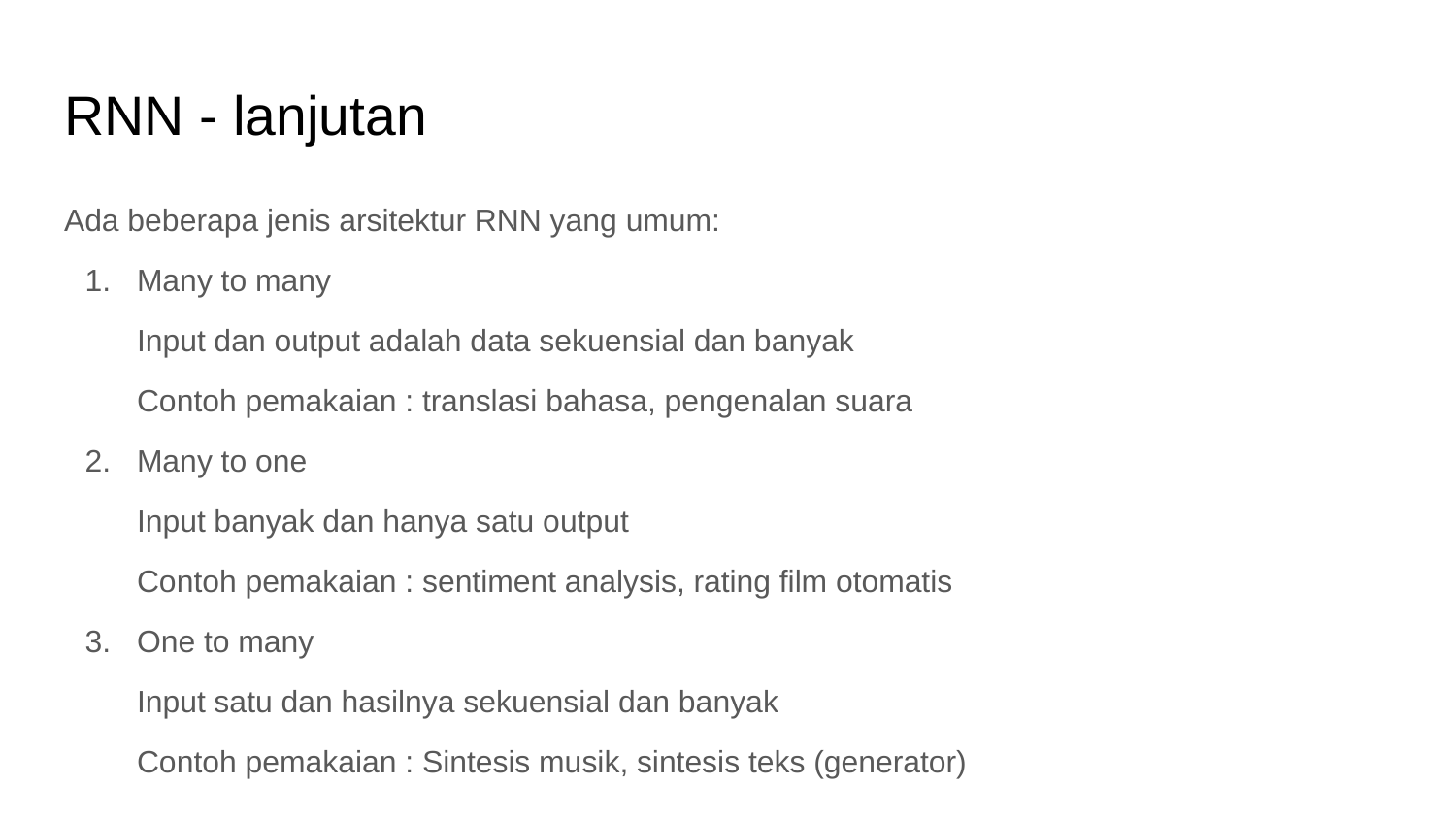

# RNN - lanjutan
Ada beberapa jenis arsitektur RNN yang umum:
Many to many
Input dan output adalah data sekuensial dan banyak
Contoh pemakaian : translasi bahasa, pengenalan suara
Many to one
Input banyak dan hanya satu output
Contoh pemakaian : sentiment analysis, rating film otomatis
One to many
Input satu dan hasilnya sekuensial dan banyak
Contoh pemakaian : Sintesis musik, sintesis teks (generator)